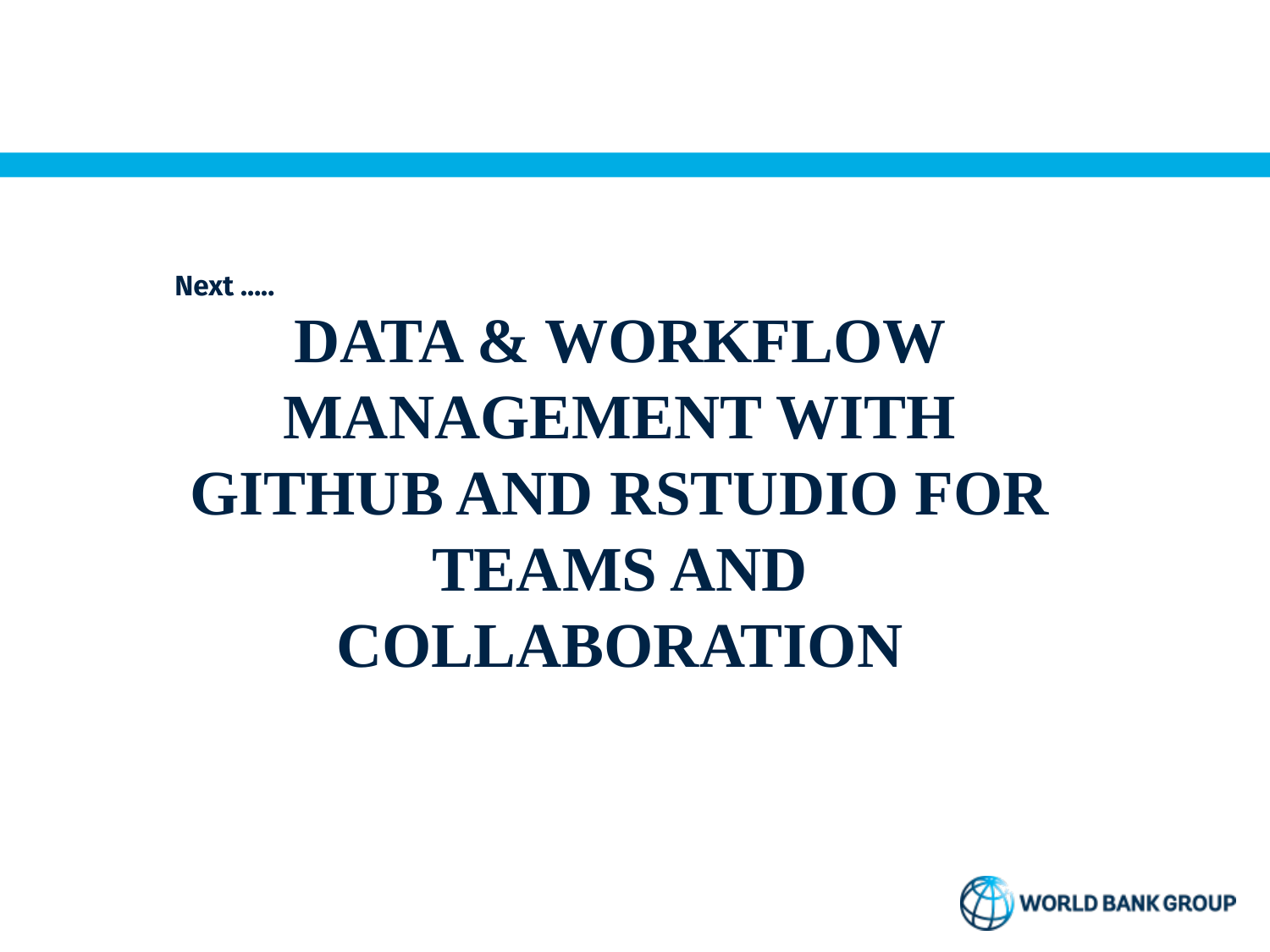

Next …..
DATA & WORKFLOW MANAGEMENT WITH GITHUB AND RSTUDIO FOR TEAMS AND COLLABORATION